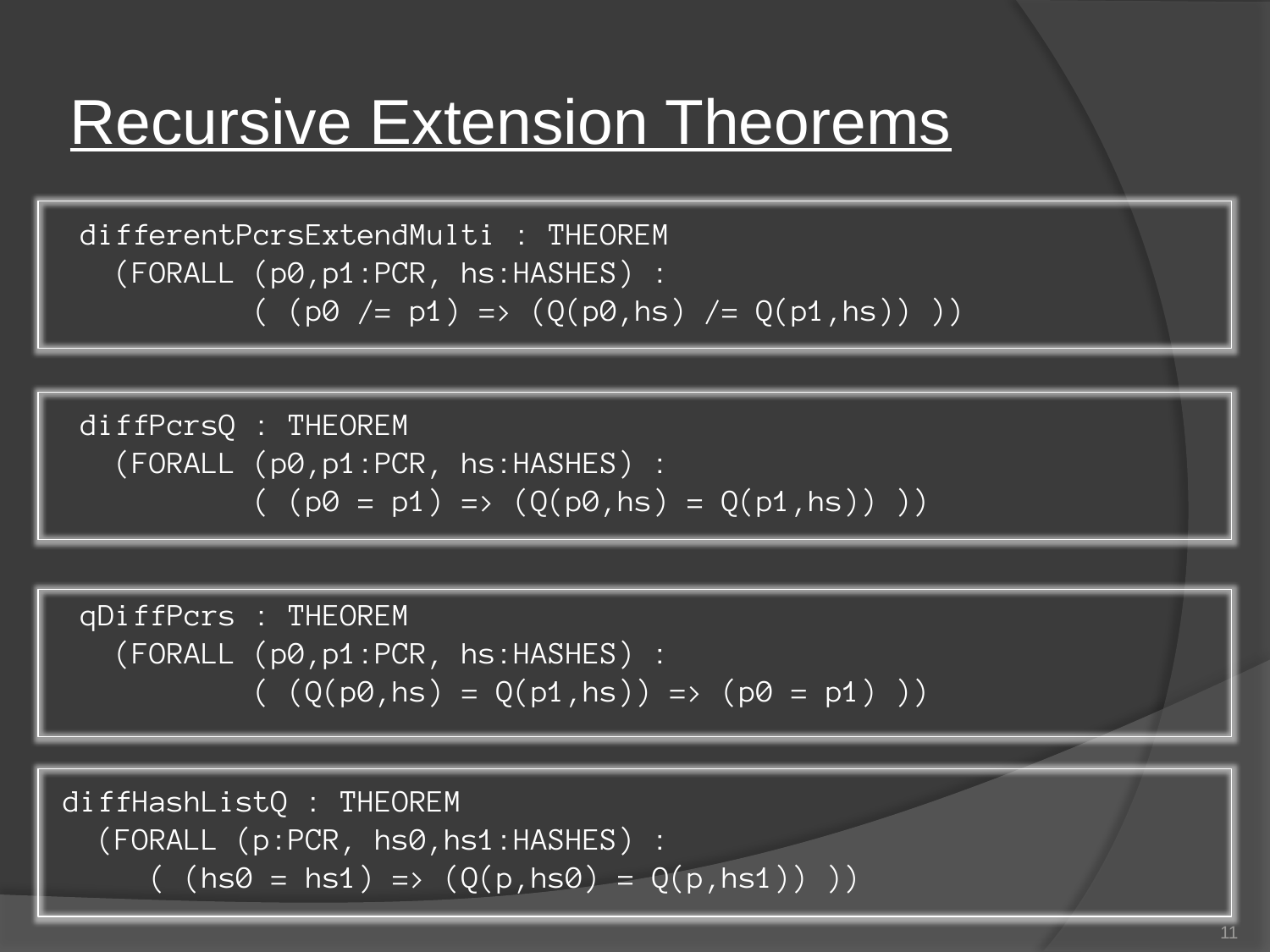

# Recursive Extension Theorems

 differentPcrsExtendMulti : THEOREM
   (FORALL (p0,p1:PCR, hs:HASHES) :
           ( (p0 /= p1) => (Q(p0,hs) /= Q(p1,hs)) ))

 diffPcrsQ : THEOREM
   (FORALL (p0,p1:PCR, hs:HASHES) :
           ( (p0 = p1) => (Q(p0,hs) = Q(p1,hs)) ))

 qDiffPcrs : THEOREM
   (FORALL (p0,p1:PCR, hs:HASHES) :
           ( (Q(p0,hs) = Q(p1,hs)) => (p0 = p1) ))

diffHashListQ : THEOREM
  (FORALL (p:PCR, hs0,hs1:HASHES) :
     ( (hs0 = hs1) => (Q(p,hs0) = Q(p,hs1)) ))

11